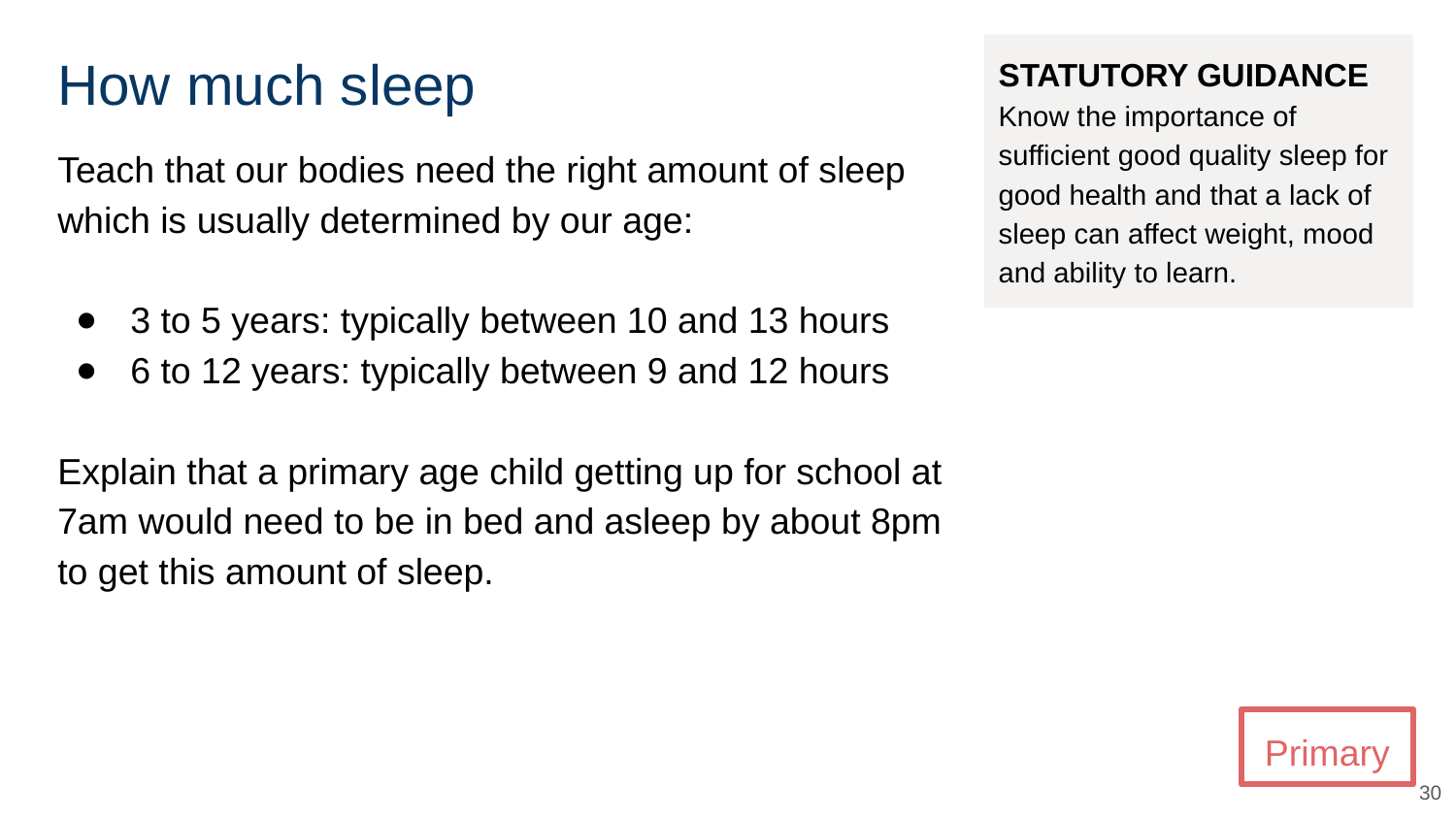

# How much sleep

STATUTORY GUIDANCE
Know the importance of sufficient good quality sleep for good health and that a lack of sleep can affect weight, mood and ability to learn.

Teach that our bodies need the right amount of sleep which is usually determined by our age:

3 to 5 years: typically between 10 and 13 hours
6 to 12 years: typically between 9 and 12 hours

Explain that a primary age child getting up for school at 7am would need to be in bed and asleep by about 8pm to get this amount of sleep.

Primary
30